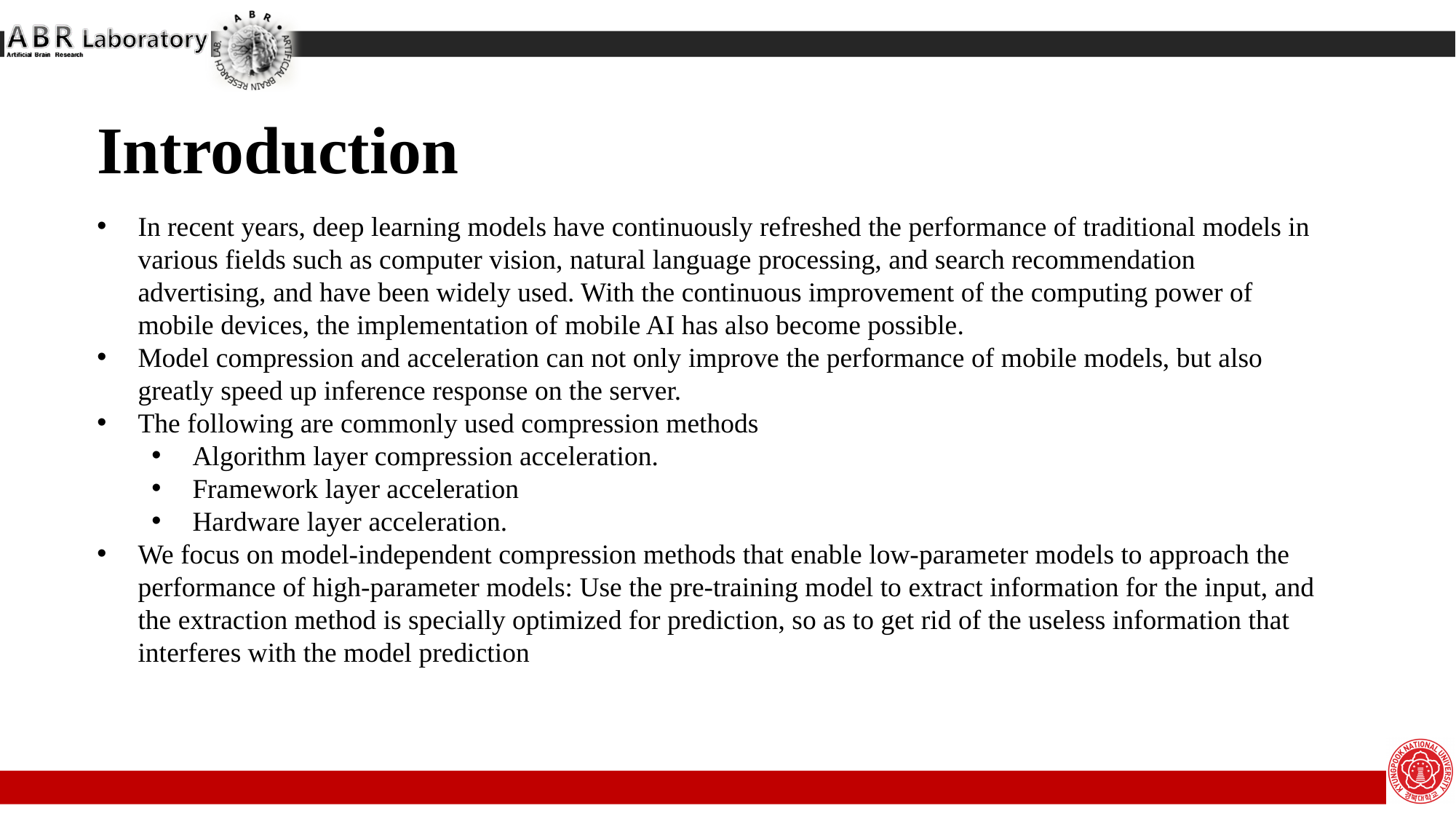

Introduction
In recent years, deep learning models have continuously refreshed the performance of traditional models in various fields such as computer vision, natural language processing, and search recommendation advertising, and have been widely used. With the continuous improvement of the computing power of mobile devices, the implementation of mobile AI has also become possible.
Model compression and acceleration can not only improve the performance of mobile models, but also greatly speed up inference response on the server.
The following are commonly used compression methods
Algorithm layer compression acceleration.
Framework layer acceleration
Hardware layer acceleration.
We focus on model-independent compression methods that enable low-parameter models to approach the performance of high-parameter models: Use the pre-training model to extract information for the input, and the extraction method is specially optimized for prediction, so as to get rid of the useless information that interferes with the model prediction